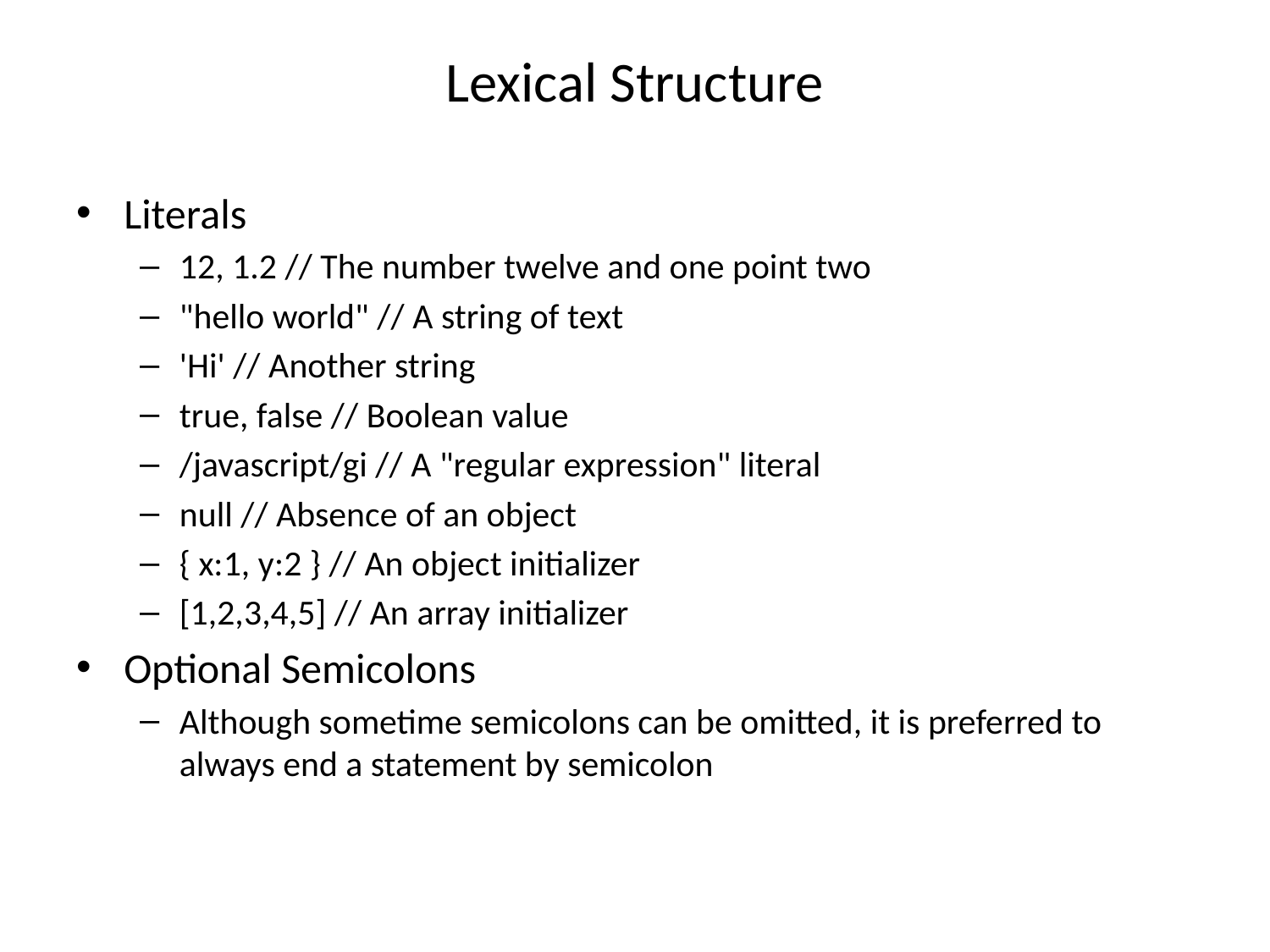

# Lexical Structure
Literals
12, 1.2 // The number twelve and one point two
"hello world" // A string of text
'Hi' // Another string
true, false // Boolean value
/javascript/gi // A "regular expression" literal
null // Absence of an object
{ x:1, y:2 } // An object initializer
[1,2,3,4,5] // An array initializer
Optional Semicolons
Although sometime semicolons can be omitted, it is preferred to always end a statement by semicolon